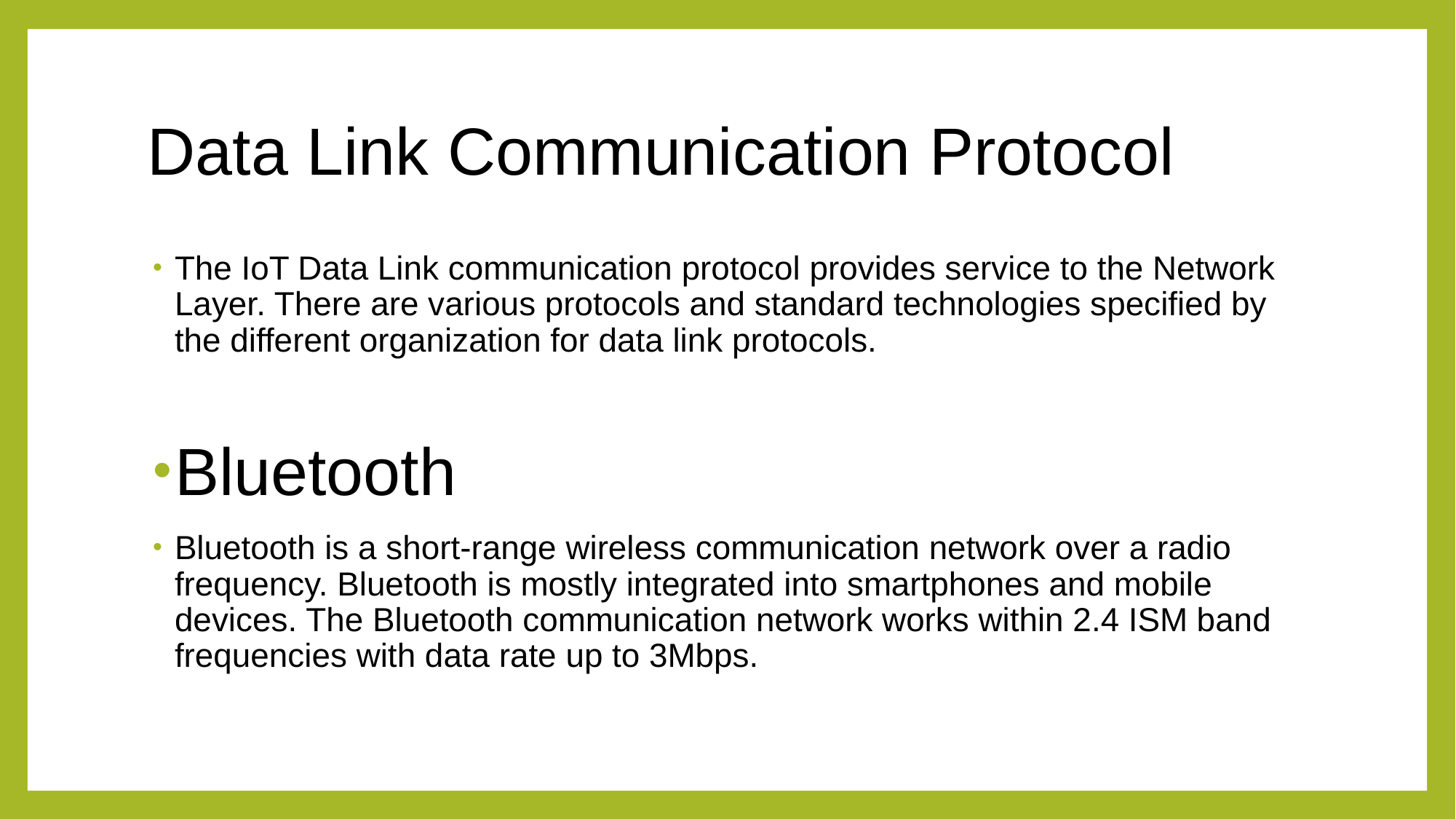

# Data Link Communication Protocol
The IoT Data Link communication protocol provides service to the Network Layer. There are various protocols and standard technologies specified by the different organization for data link protocols.

Bluetooth
Bluetooth is a short-range wireless communication network over a radio frequency. Bluetooth is mostly integrated into smartphones and mobile devices. The Bluetooth communication network works within 2.4 ISM band frequencies with data rate up to 3Mbps.